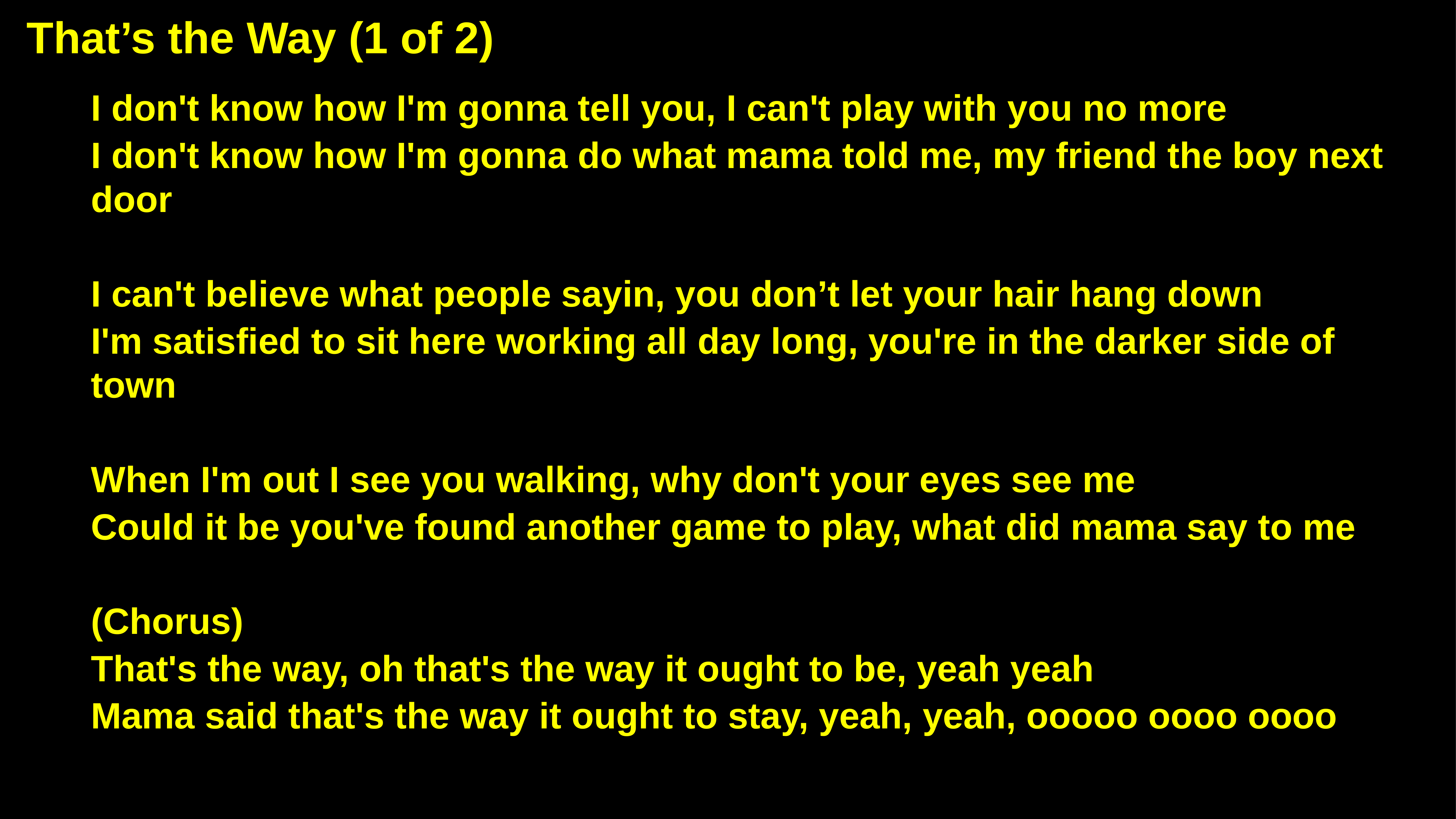

That’s the Way (1 of 2)
I don't know how I'm gonna tell you, I can't play with you no more
I don't know how I'm gonna do what mama told me, my friend the boy next door

I can't believe what people sayin, you don’t let your hair hang down
I'm satisfied to sit here working all day long, you're in the darker side of town

When I'm out I see you walking, why don't your eyes see me
Could it be you've found another game to play, what did mama say to me

(Chorus)
That's the way, oh that's the way it ought to be, yeah yeah
Mama said that's the way it ought to stay, yeah, yeah, ooooo oooo oooo